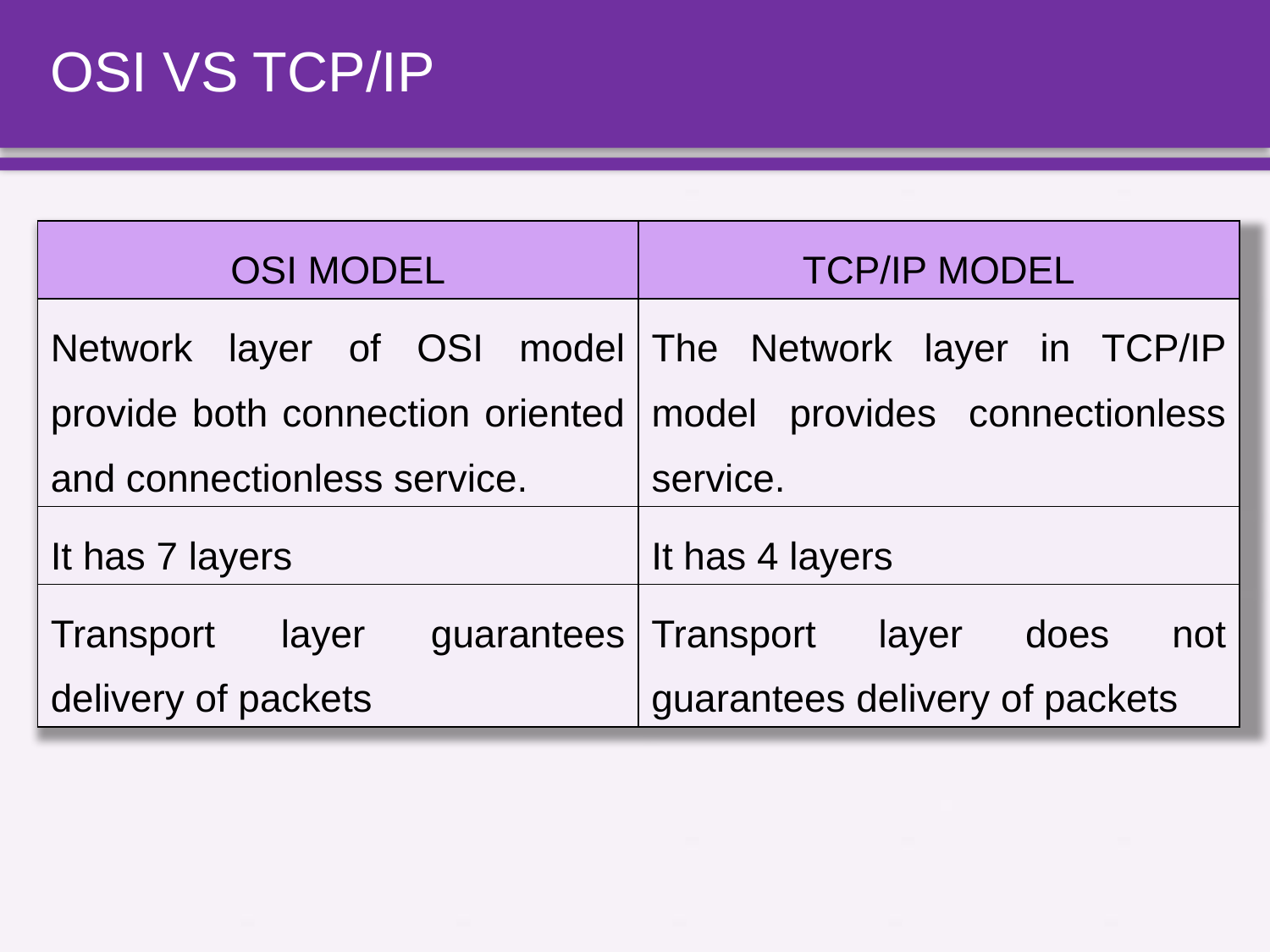

# OSI VS TCP/IP
| OSI MODEL | TCP/IP MODEL |
| --- | --- |
| Network layer of OSI model provide both connection oriented and connectionless service. | The Network layer in TCP/IP model provides connectionless service. |
| It has 7 layers | It has 4 layers |
| Transport layer guarantees delivery of packets | Transport layer does not guarantees delivery of packets |